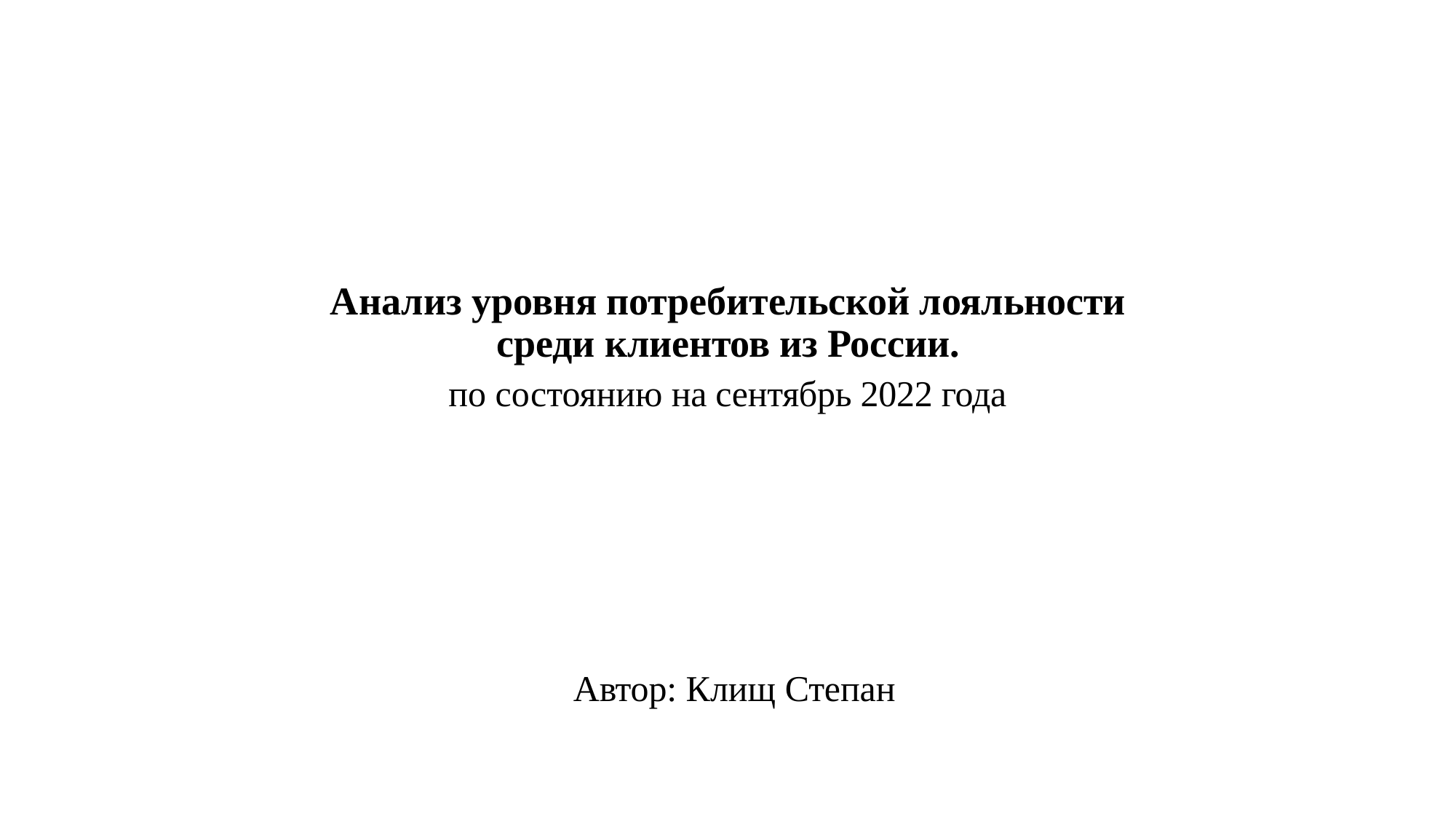

# Анализ уровня потребительской лояльности среди клиентов из России.
по состоянию на сентябрь 2022 года
Автор: Клищ Степан